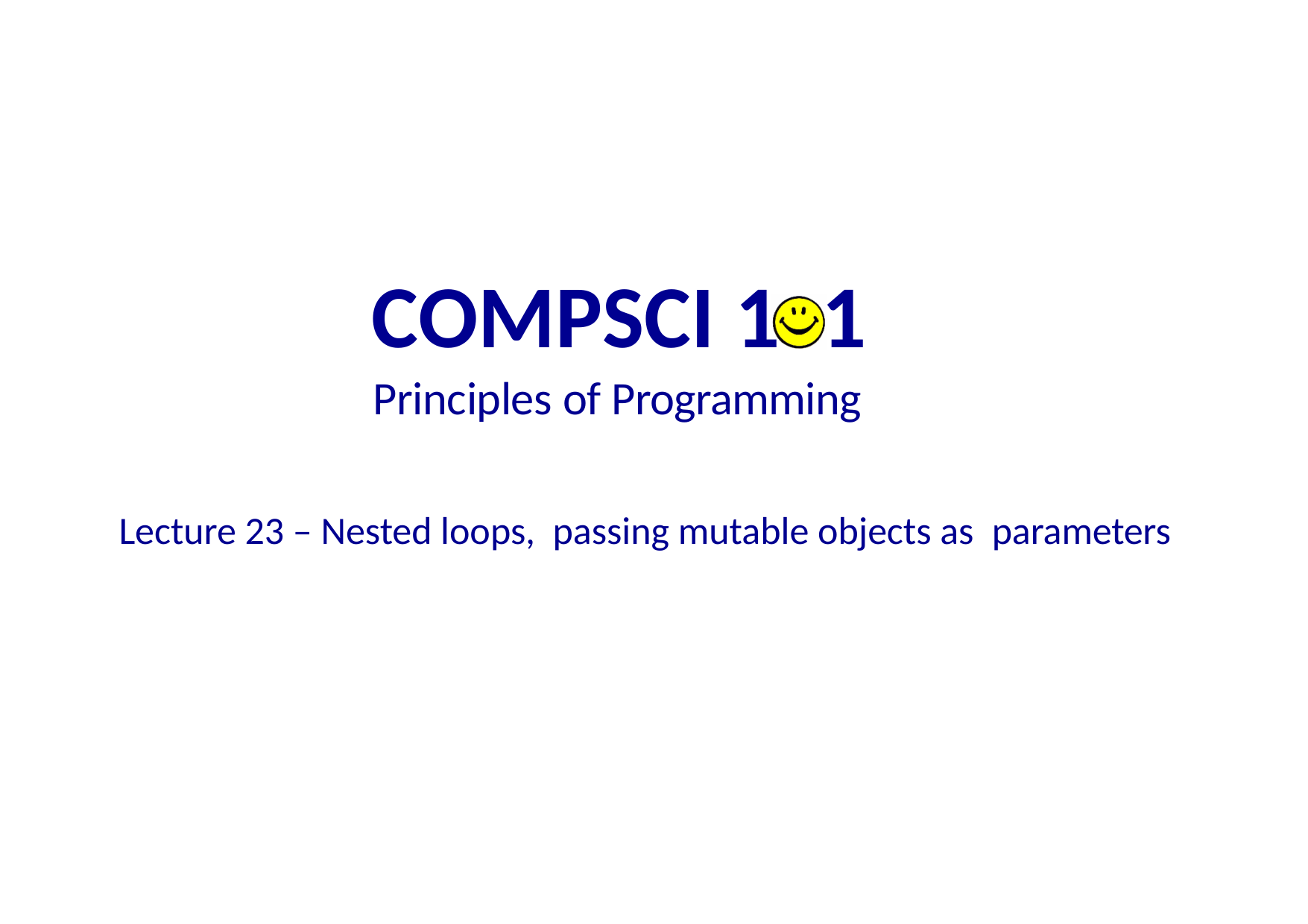

COMPSCI 1	1
Principles of Programming

Lecture 23 – Nested loops,  passing mutable objects as  parameters